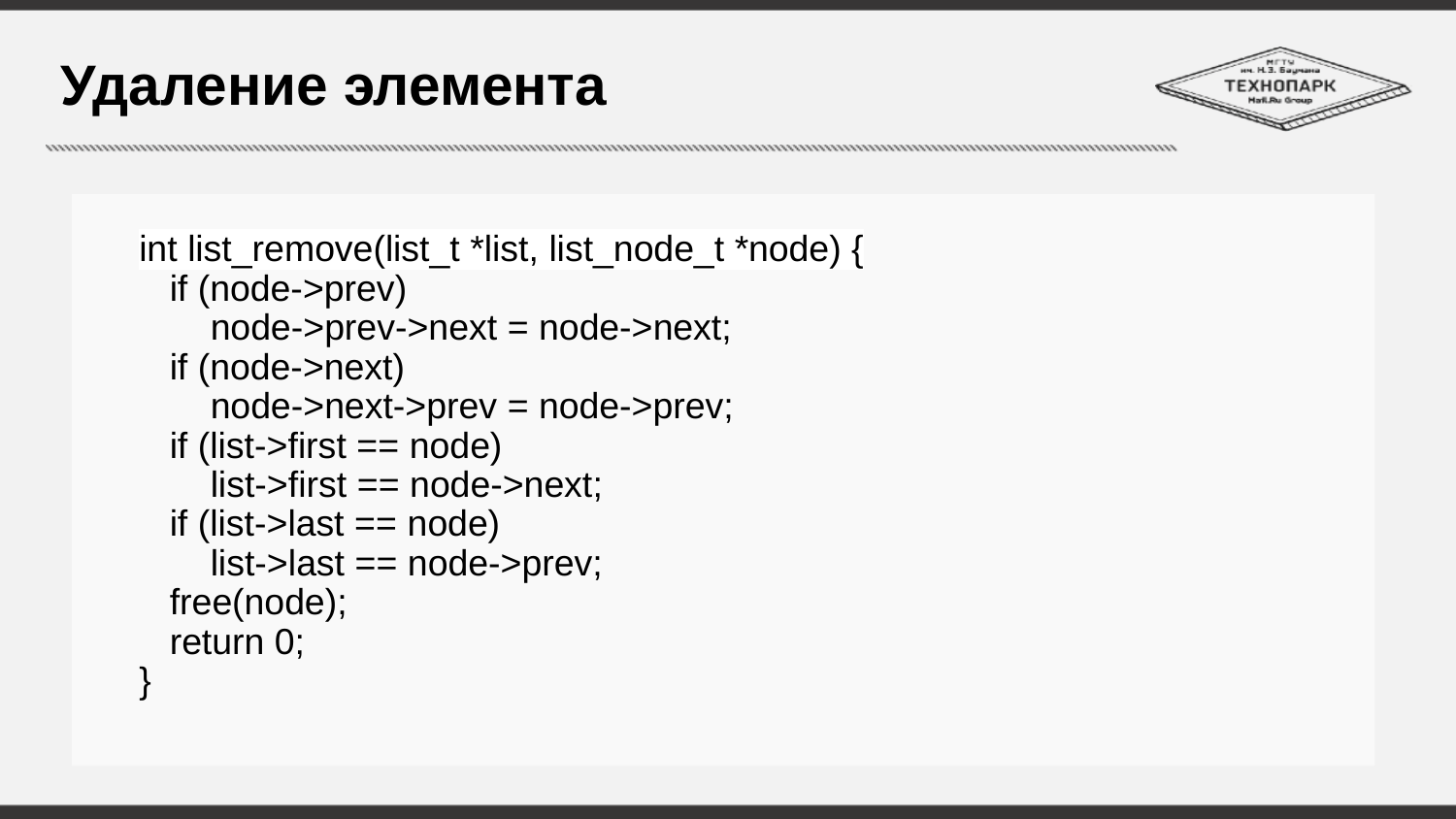

# Удаление элемента
int list_remove(list_t *list, list_node_t *node) {
   if (node->prev)
       node->prev->next = node->next;
   if (node->next)
       node->next->prev = node->prev;
   if (list->first == node)
       list->first == node->next;
   if (list->last == node)
       list->last == node->prev;
   free(node);
   return 0;
}